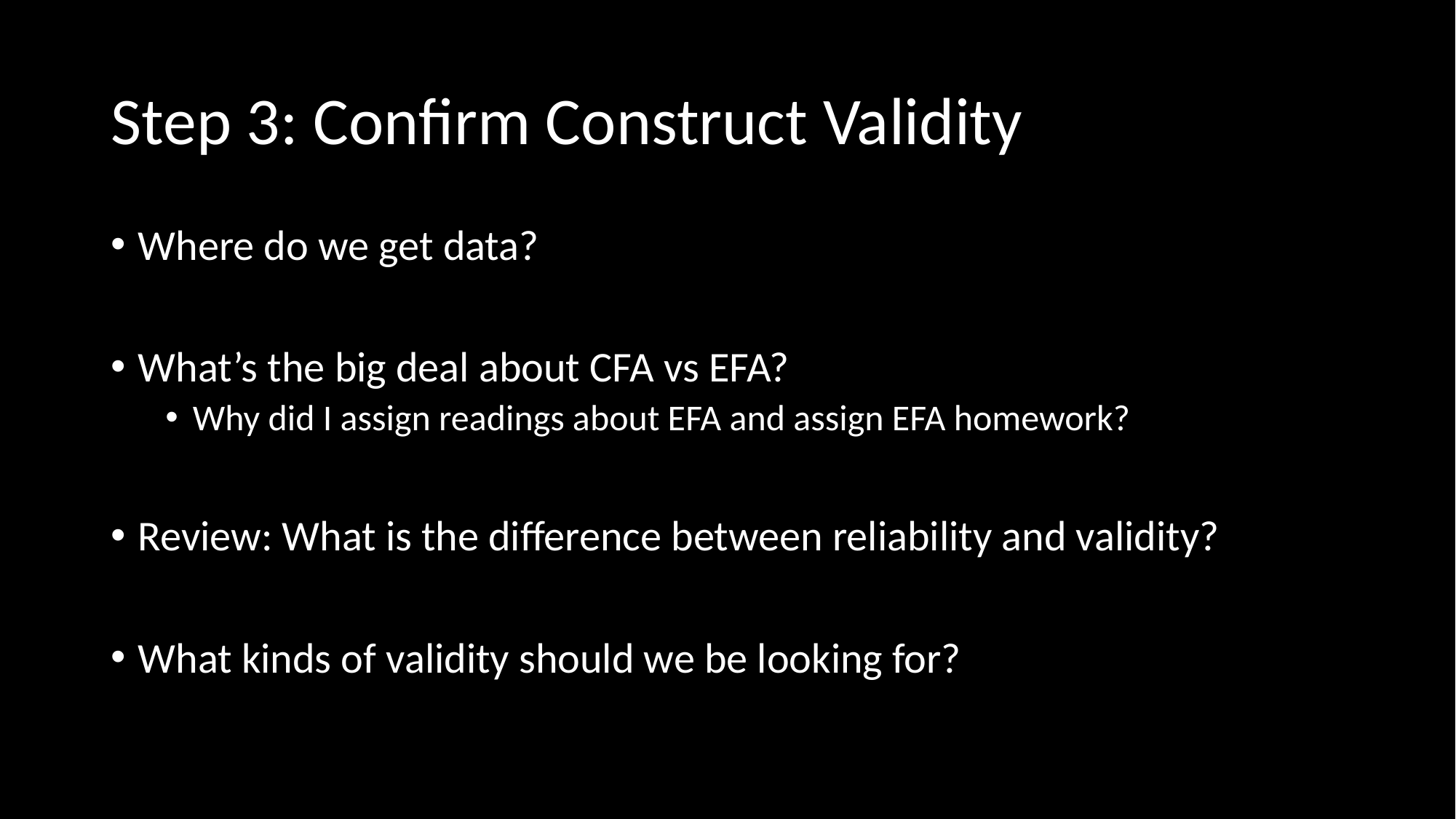

# Step 3: Confirm Construct Validity
Where do we get data?

What’s the big deal about CFA vs EFA?
Why did I assign readings about EFA and assign EFA homework?

Review: What is the difference between reliability and validity?

What kinds of validity should we be looking for?